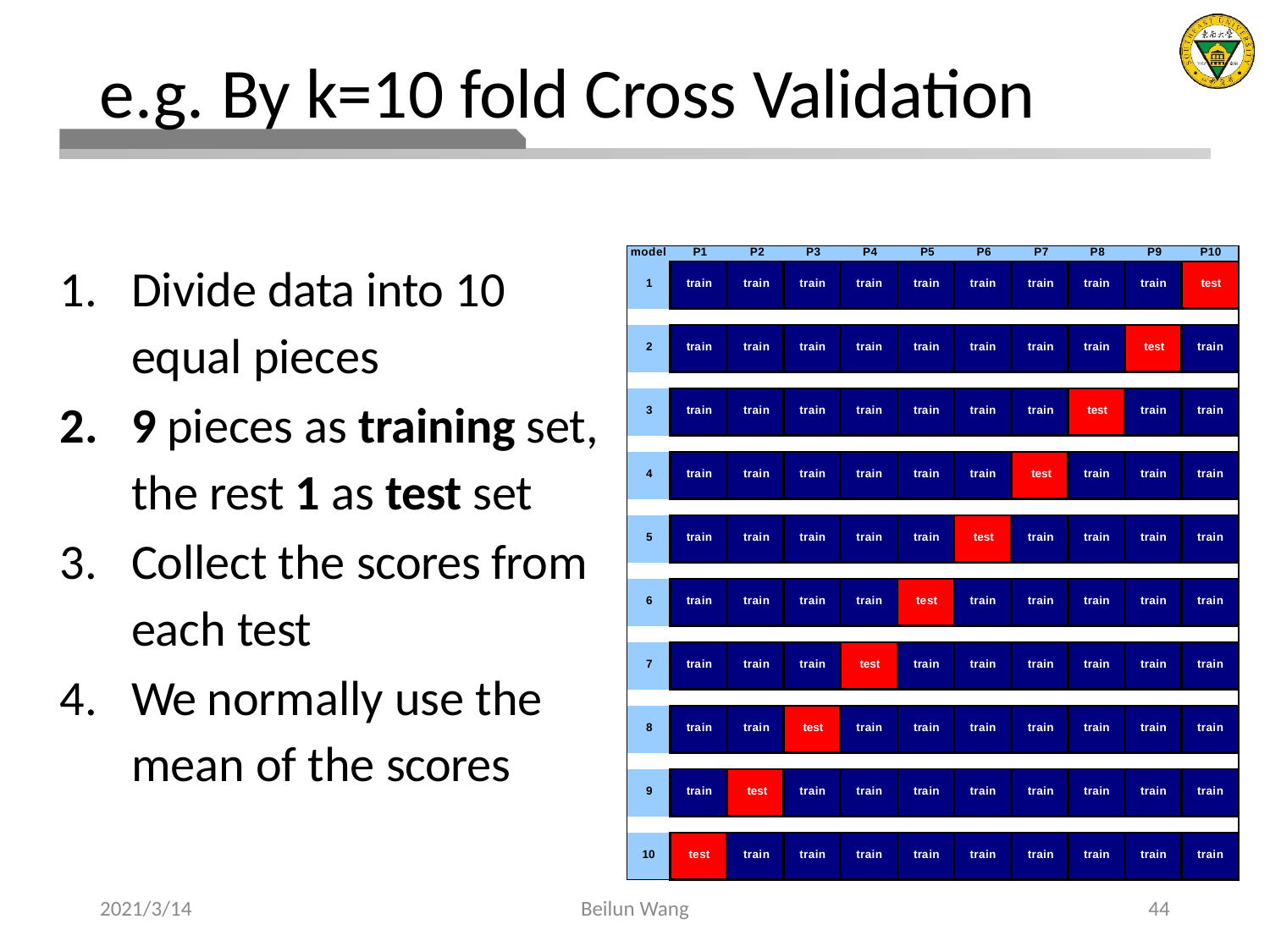

# e.g. By k=10 fold Cross Validation
Divide data into 10 equal pieces
9 pieces as training set, the rest 1 as test set
Collect the scores from each test
We normally use the mean of the scores
| model | P1 | P2 | P3 | P4 | P5 | P6 | P7 | P8 | P9 | P10 |
| --- | --- | --- | --- | --- | --- | --- | --- | --- | --- | --- |
| 1 | train | train | train | train | train | train | train | train | train | test |
|  |  |  |  |  |  |  |  |  |  |  |
| 2 | train | train | train | train | train | train | train | train | test | train |
|  |  |  |  |  |  |  |  |  |  |  |
| 3 | train | train | train | train | train | train | train | test | train | train |
|  |  |  |  |  |  |  |  |  |  |  |
| 4 | train | train | train | train | train | train | test | train | train | train |
|  |  |  |  |  |  |  |  |  |  |  |
| 5 | train | train | train | train | train | test | train | train | train | train |
|  |  |  |  |  |  |  |  |  |  |  |
| 6 | train | train | train | train | test | train | train | train | train | train |
|  |  |  |  |  |  |  |  |  |  |  |
| 7 | train | train | train | test | train | train | train | train | train | train |
|  |  |  |  |  |  |  |  |  |  |  |
| 8 | train | train | test | train | train | train | train | train | train | train |
|  |  |  |  |  |  |  |  |  |  |  |
| 9 | train | test | train | train | train | train | train | train | train | train |
|  |  |  |  |  |  |  |  |  |  |  |
| 10 | test | train | train | train | train | train | train | train | train | train |
2021/3/14
Beilun Wang
44